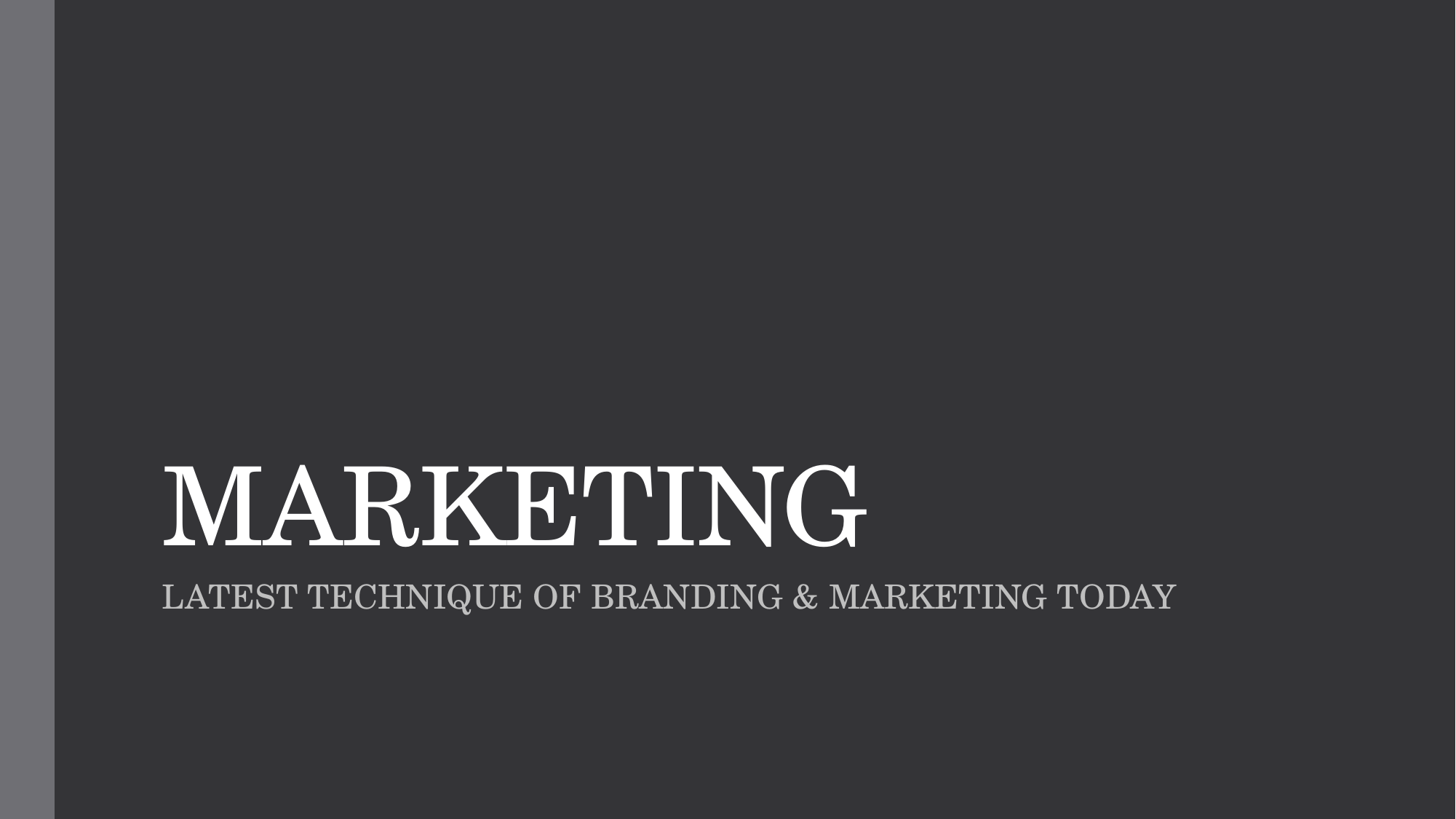

# MARKETING
LATEST TECHNIQUE OF BRANDING & MARKETING TODAY